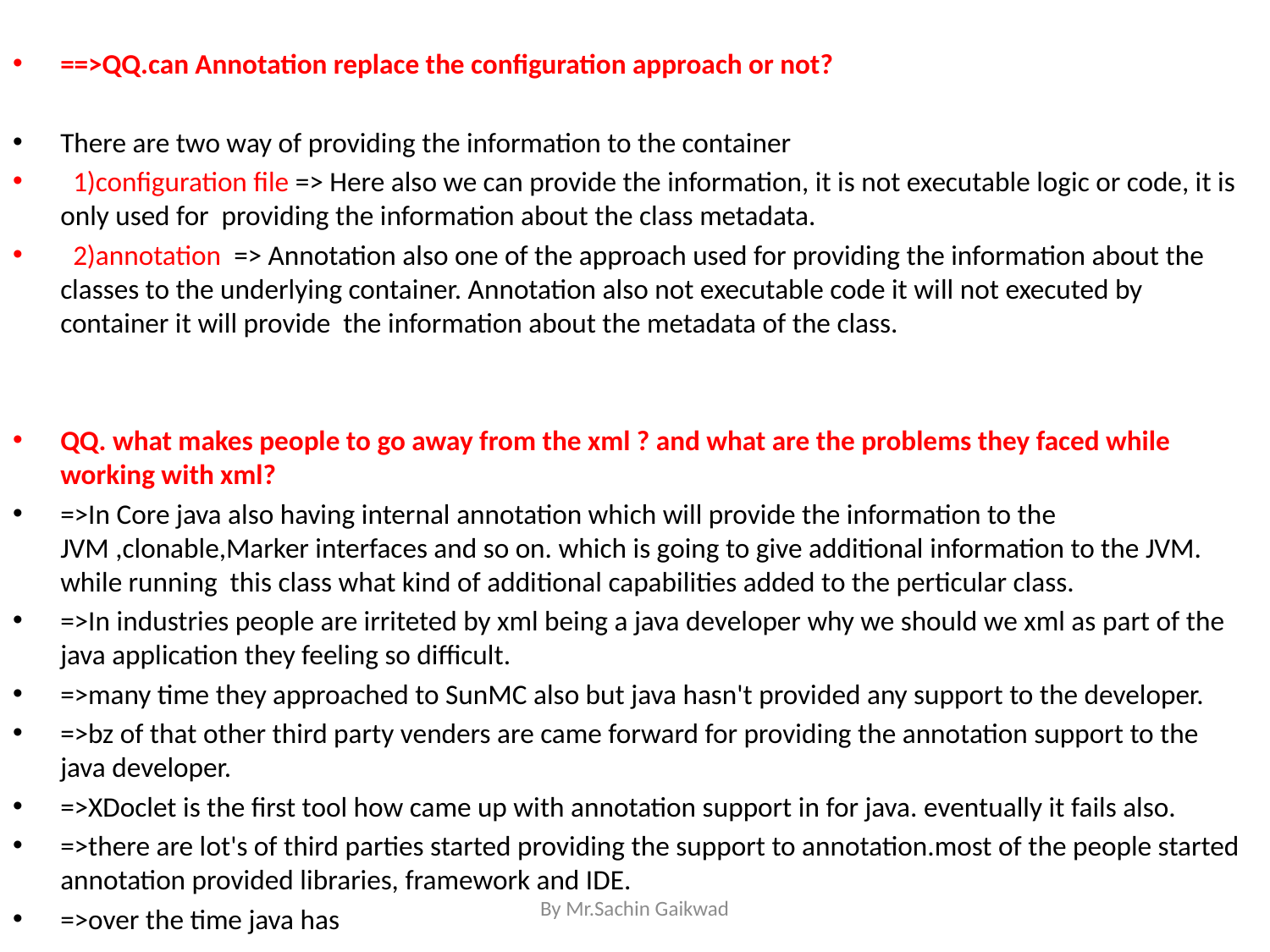

==>QQ.can Annotation replace the configuration approach or not?

There are two way of providing the information to the container
  1)configuration file => Here also we can provide the information, it is not executable logic or code, it is only used for  providing the information about the class metadata.
  2)annotation  => Annotation also one of the approach used for providing the information about the classes to the underlying container. Annotation also not executable code it will not executed by container it will provide  the information about the metadata of the class.

QQ. what makes people to go away from the xml ? and what are the problems they faced while working with xml?
=>In Core java also having internal annotation which will provide the information to the JVM ,clonable,Marker interfaces and so on. which is going to give additional information to the JVM. while running  this class what kind of additional capabilities added to the perticular class.
=>In industries people are irriteted by xml being a java developer why we should we xml as part of the java application they feeling so difficult.
=>many time they approached to SunMC also but java hasn't provided any support to the developer.
=>bz of that other third party venders are came forward for providing the annotation support to the java developer.
=>XDoclet is the first tool how came up with annotation support in for java. eventually it fails also.
=>there are lot's of third parties started providing the support to annotation.most of the people started annotation provided libraries, framework and IDE.
=>over the time java has

By Mr.Sachin Gaikwad